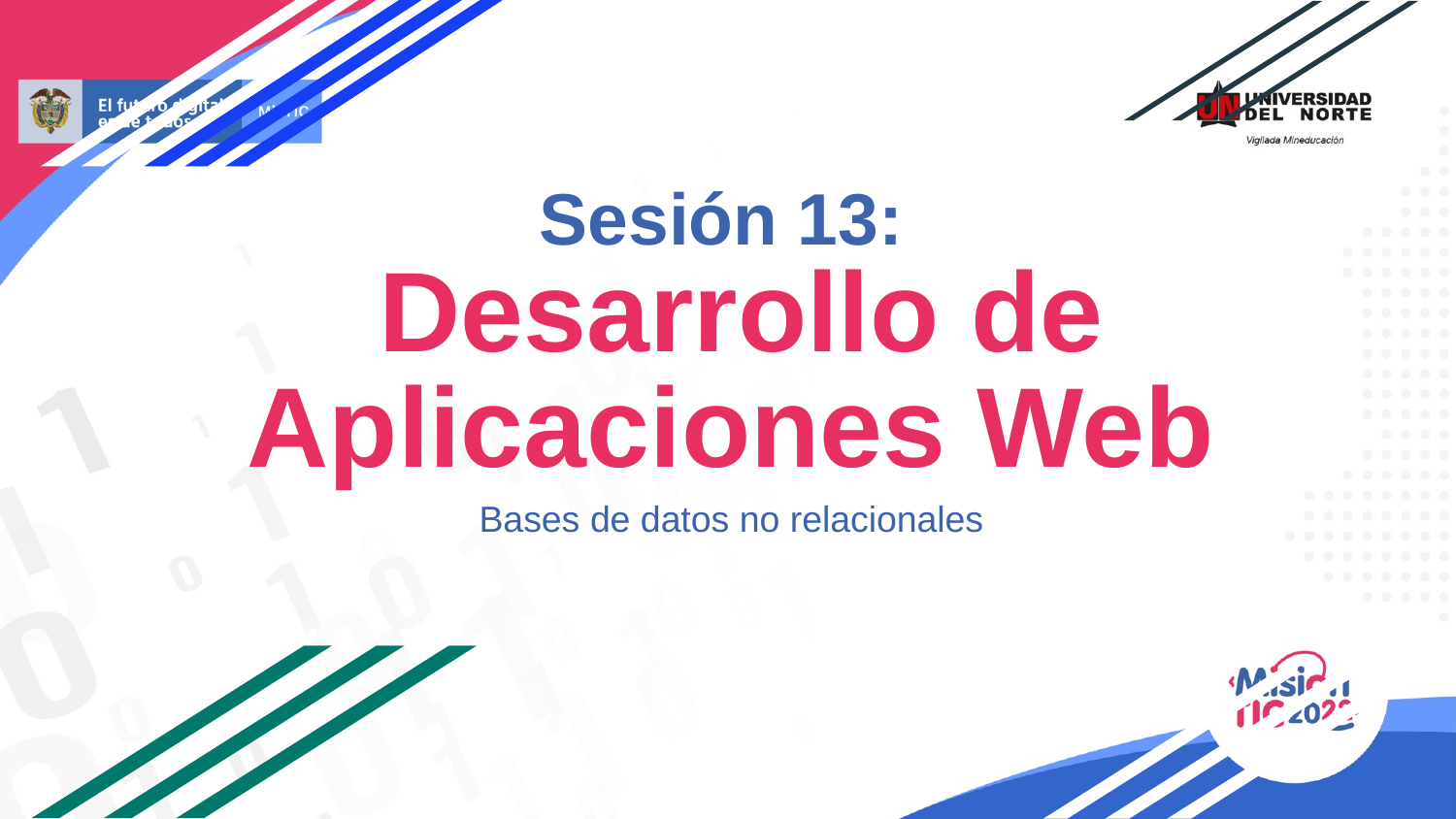

# Sesión 13:
 Desarrollo de Aplicaciones Web
Bases de datos no relacionales